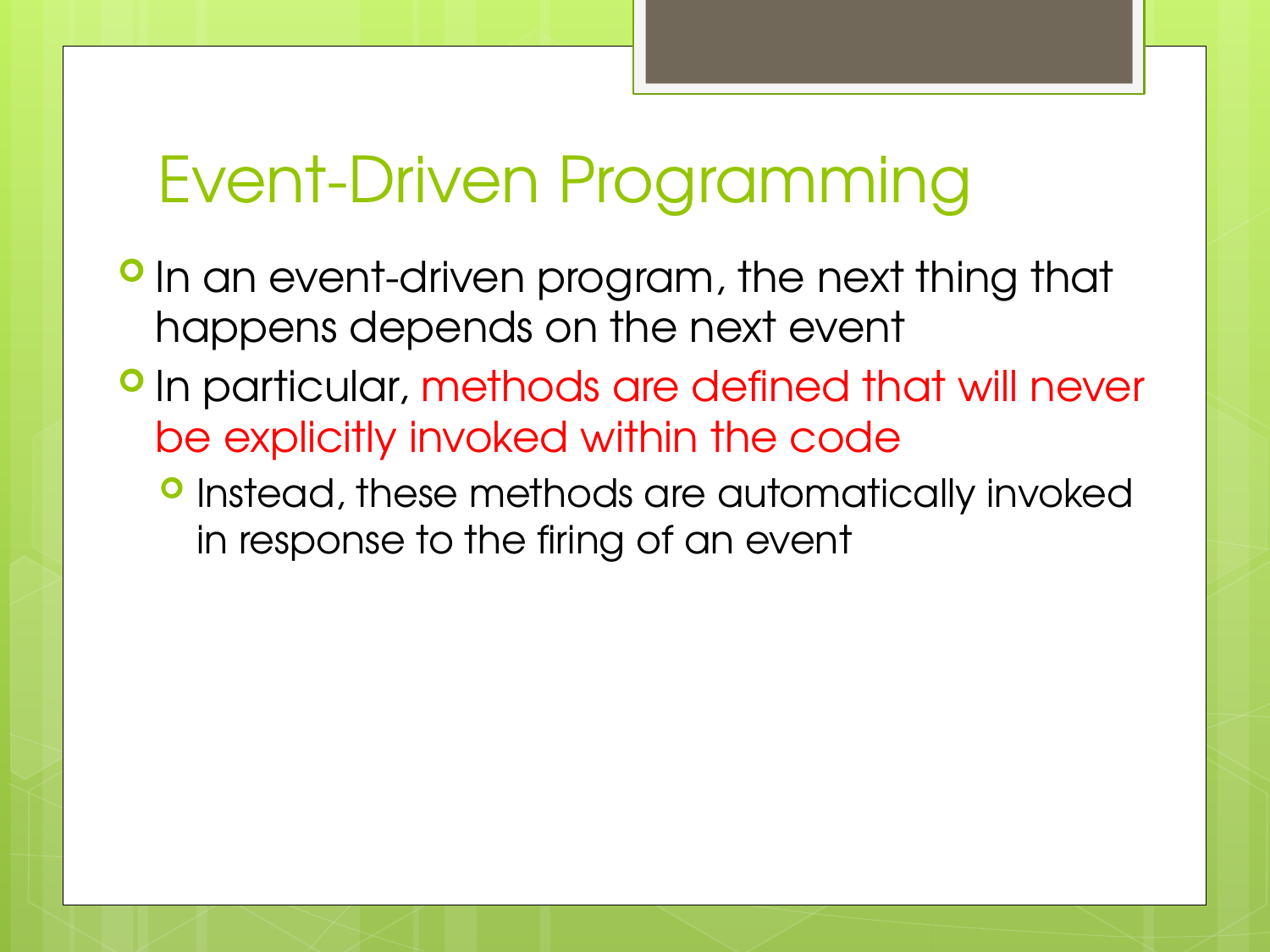

# Event-Driven Programming
In an event-driven program, the next thing that happens depends on the next event
In particular, methods are defined that will never be explicitly invoked within the code
Instead, these methods are automatically invoked in response to the firing of an event